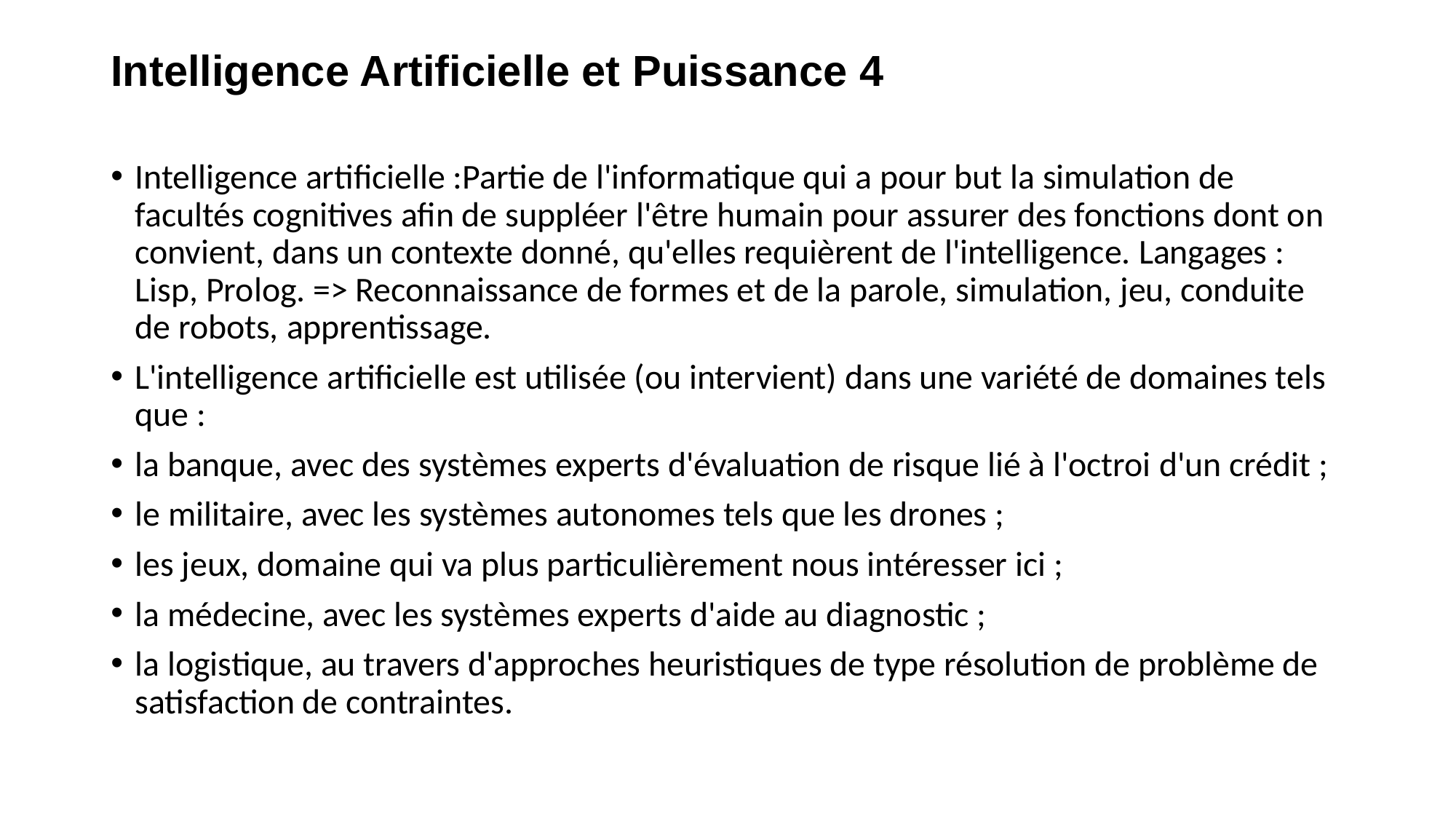

# Intelligence Artificielle et Puissance 4
Intelligence artificielle :Partie de l'informatique qui a pour but la simulation de facultés cognitives afin de suppléer l'être humain pour assurer des fonctions dont on convient, dans un contexte donné, qu'elles requièrent de l'intelligence. Langages : Lisp, Prolog. => Reconnaissance de formes et de la parole, simulation, jeu, conduite de robots, apprentissage.
L'intelligence artificielle est utilisée (ou intervient) dans une variété de domaines tels que :
la banque, avec des systèmes experts d'évaluation de risque lié à l'octroi d'un crédit ;
le militaire, avec les systèmes autonomes tels que les drones ;
les jeux, domaine qui va plus particulièrement nous intéresser ici ;
la médecine, avec les systèmes experts d'aide au diagnostic ;
la logistique, au travers d'approches heuristiques de type résolution de problème de satisfaction de contraintes.